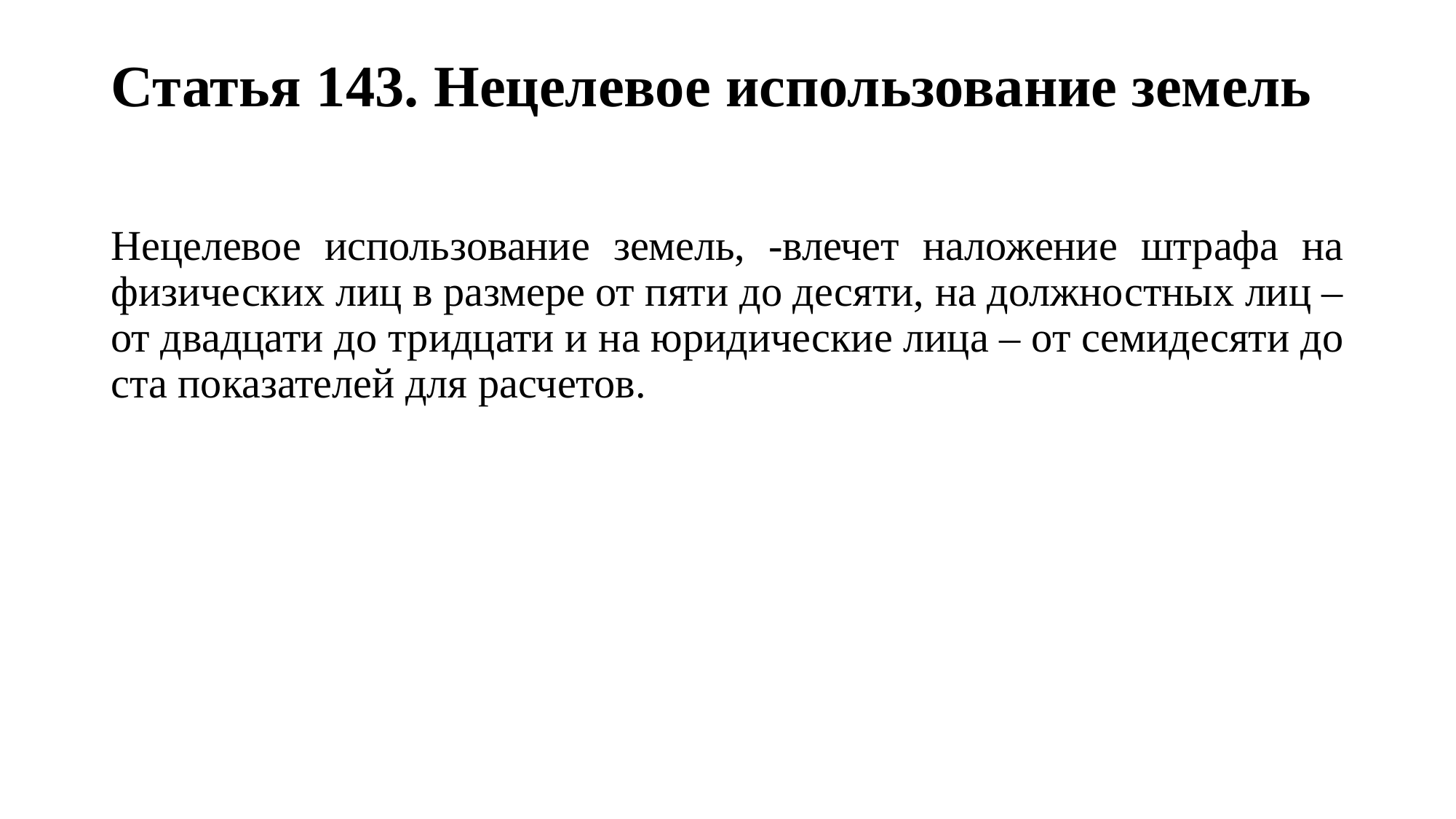

# Статья 143. Нецелевое использование земель
Нецелевое использование земель, -влечет наложение штрафа на физических лиц в размере от пяти до десяти, на должностных лиц – от двадцати до тридцати и на юридические лица – от семидесяти до ста показателей для расчетов.